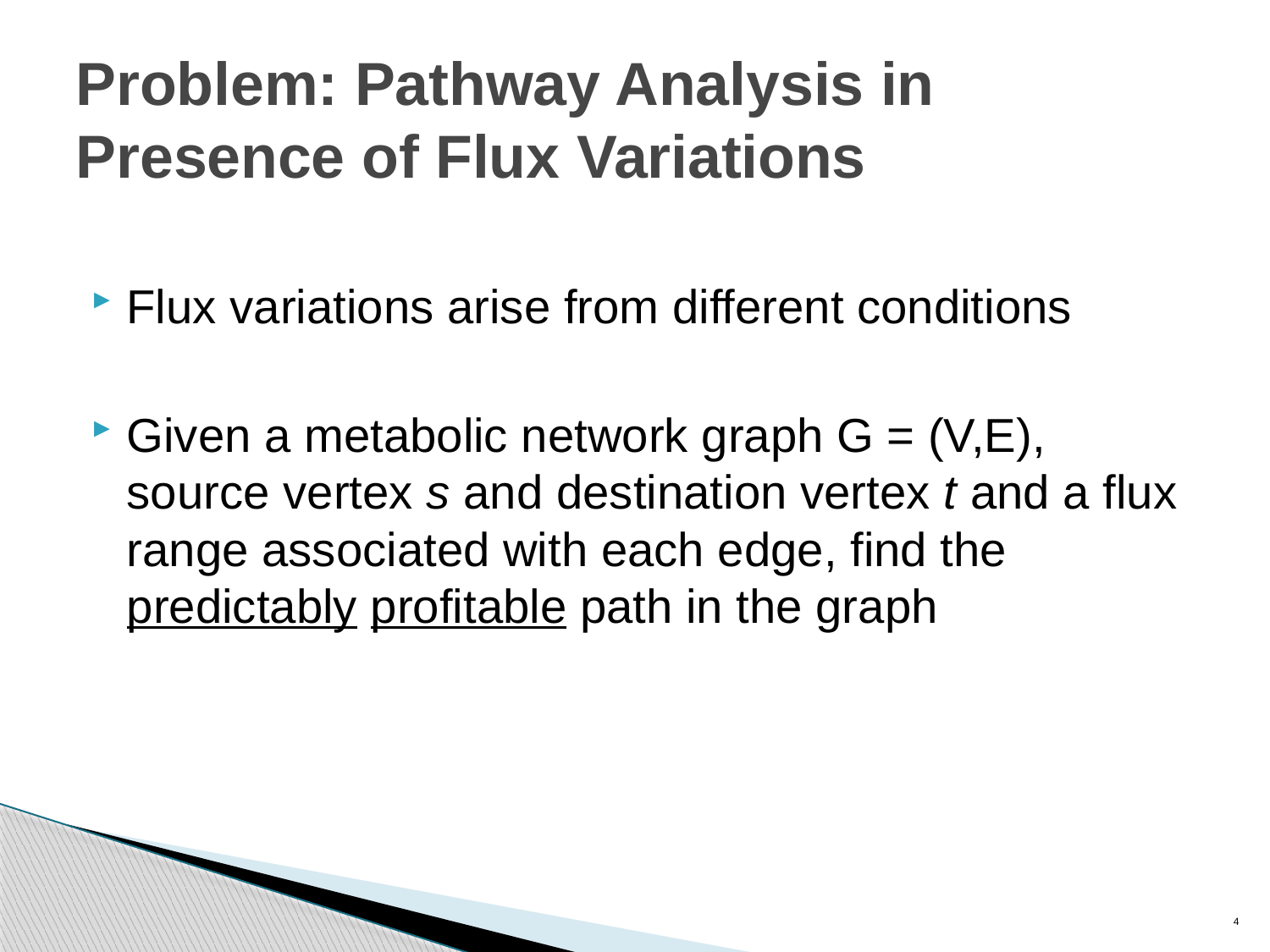

# Problem: Pathway Analysis in Presence of Flux Variations

Flux variations arise from different conditions

Given a metabolic network graph G = (V,E), source vertex s and destination vertex t and a flux range associated with each edge, find the predictably profitable path in the graph

4